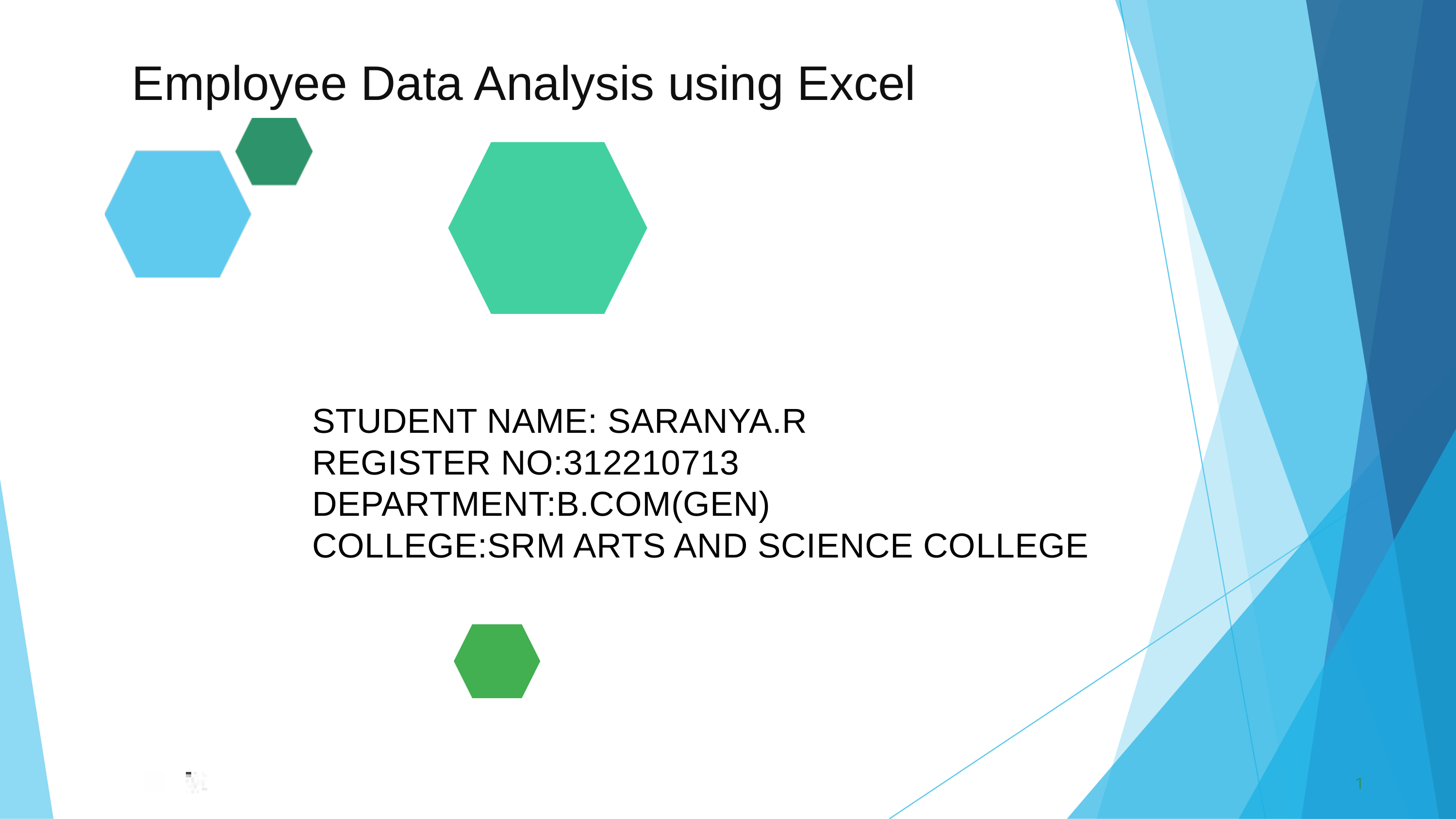

Employee Data Analysis using Excel

STUDENT NAME: SARANYA.R
REGISTER NO:312210713
DEPARTMENT:B.COM(GEN)
COLLEGE:SRM ARTS AND SCIENCE COLLEGE

1